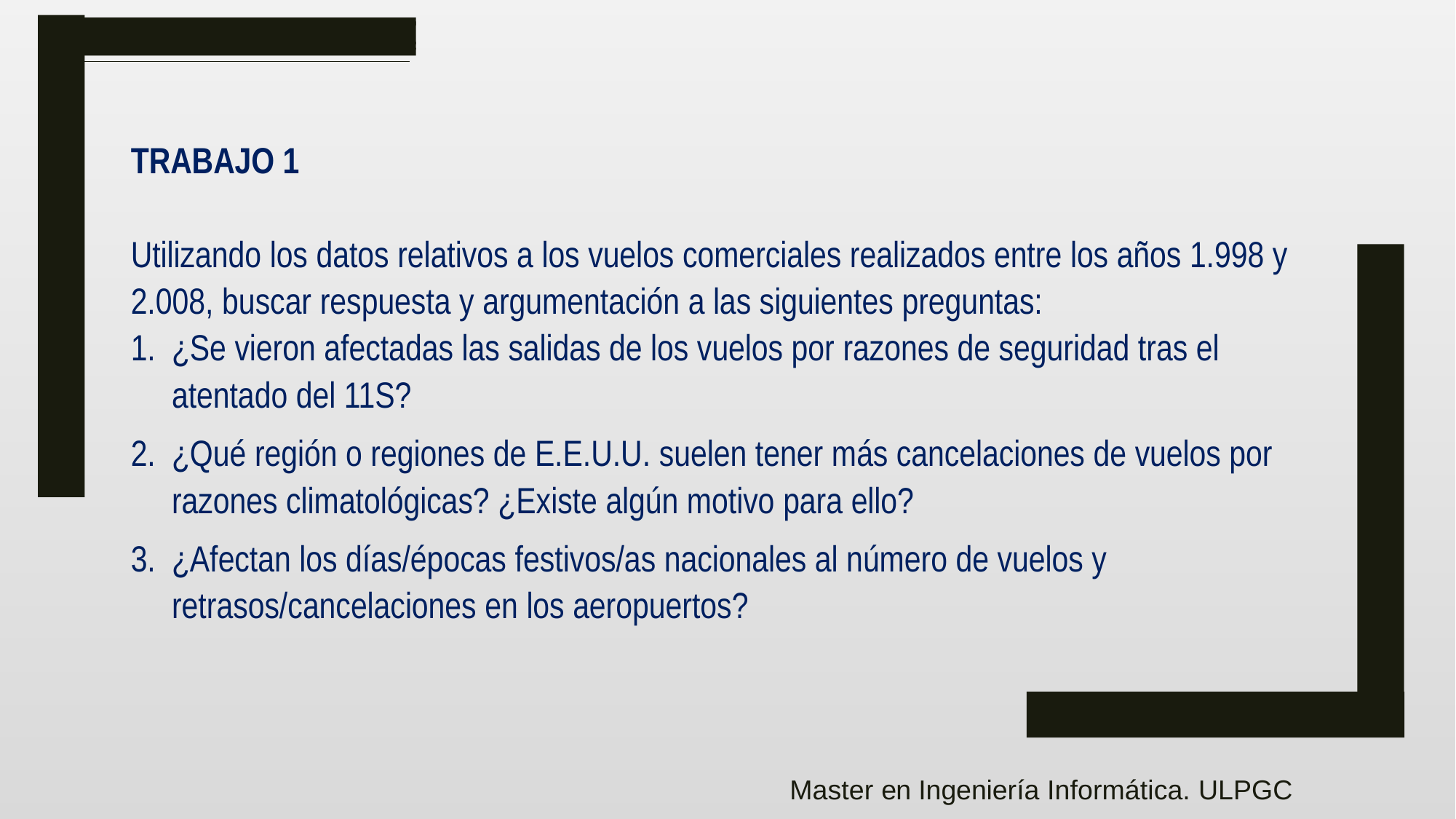

TRABAJO 1

Utilizando los datos relativos a los vuelos comerciales realizados entre los años 1.998 y 2.008, buscar respuesta y argumentación a las siguientes preguntas:
¿Se vieron afectadas las salidas de los vuelos por razones de seguridad tras el atentado del 11S?
¿Qué región o regiones de E.E.U.U. suelen tener más cancelaciones de vuelos por razones climatológicas? ¿Existe algún motivo para ello?
¿Afectan los días/épocas festivos/as nacionales al número de vuelos y retrasos/cancelaciones en los aeropuertos?